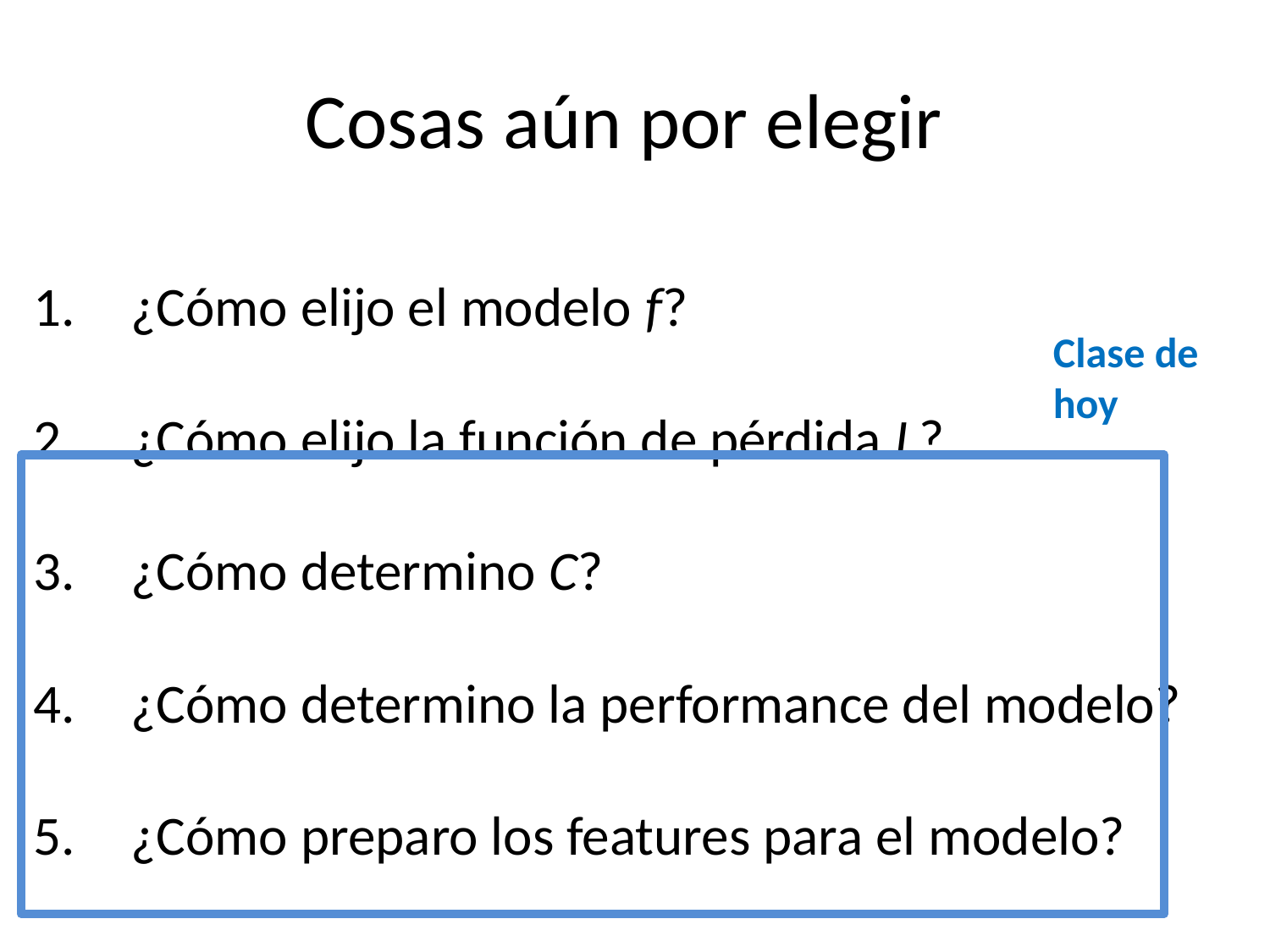

# Cosas aún por elegir
¿Cómo elijo el modelo f?

¿Cómo elijo la función de pérdida L?

¿Cómo determino C?

¿Cómo determino la performance del modelo?

¿Cómo preparo los features para el modelo?

Clase de hoy